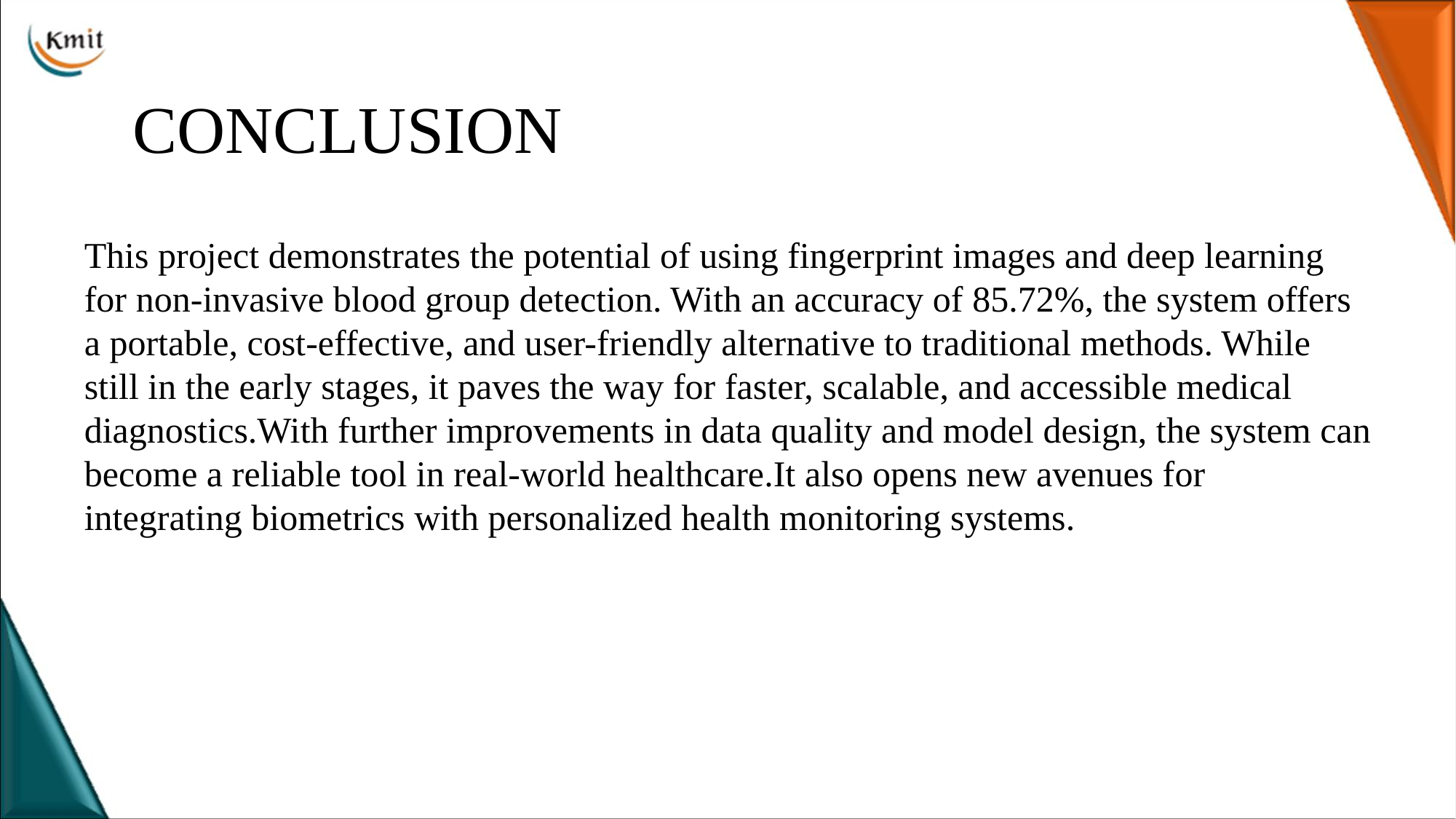

# CONCLUSION
This project demonstrates the potential of using fingerprint images and deep learning for non-invasive blood group detection. With an accuracy of 85.72%, the system offers a portable, cost-effective, and user-friendly alternative to traditional methods. While still in the early stages, it paves the way for faster, scalable, and accessible medical diagnostics.With further improvements in data quality and model design, the system can become a reliable tool in real-world healthcare.It also opens new avenues for integrating biometrics with personalized health monitoring systems.